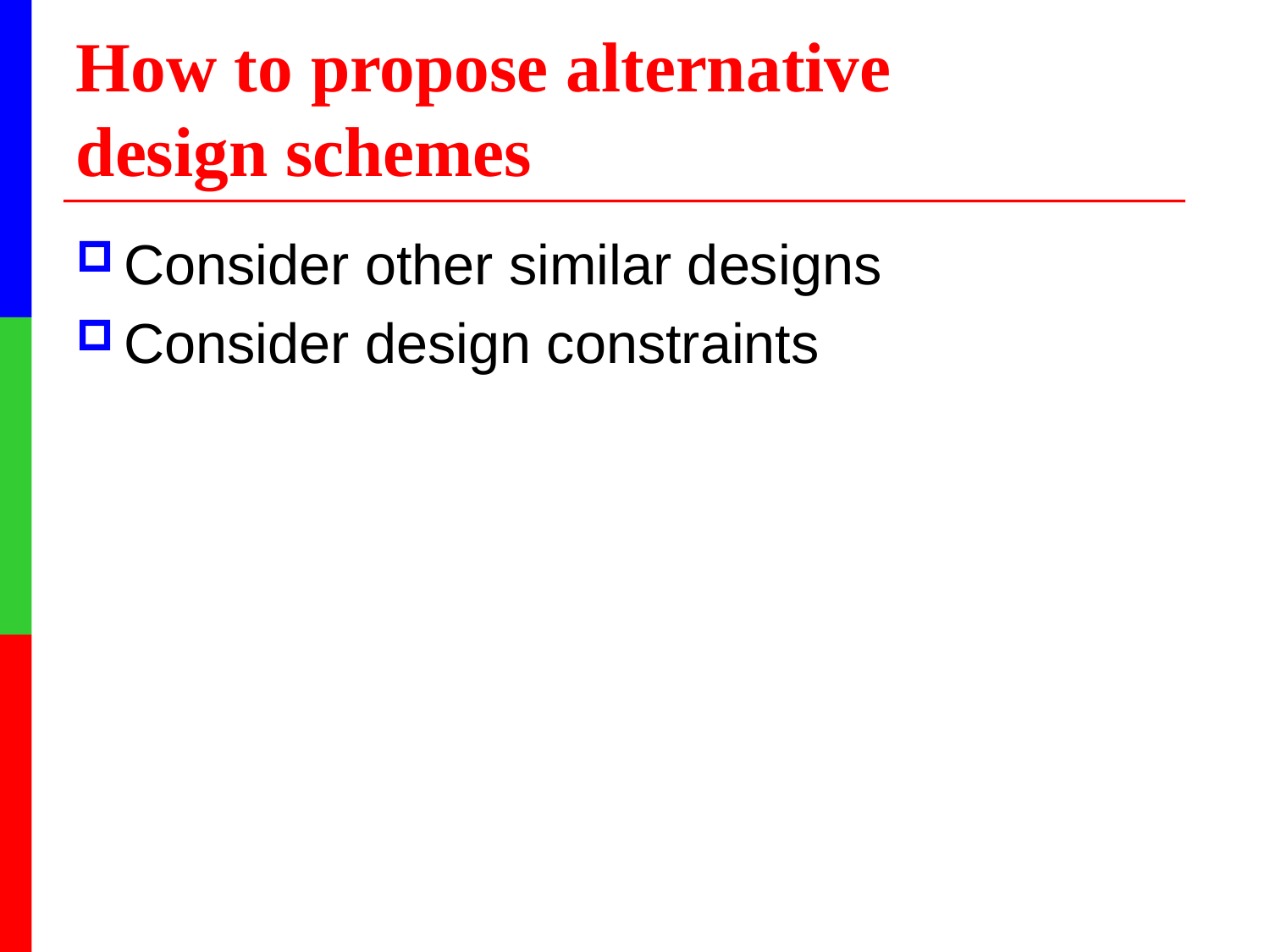

# How to propose alternative design schemes
Consider other similar designs
Consider design constraints